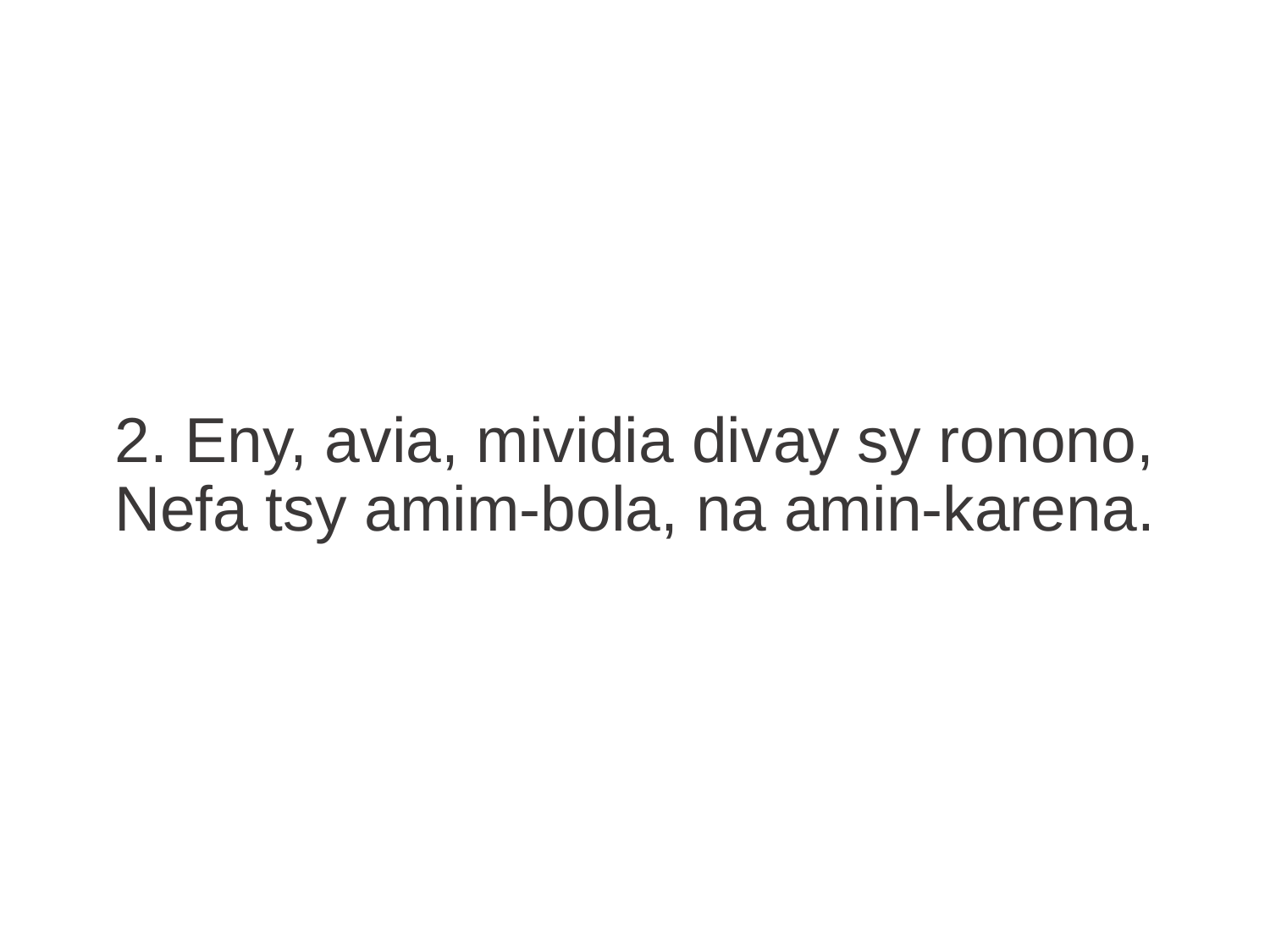

2. Eny, avia, mividia divay sy ronono,
Nefa tsy amim-bola, na amin-karena.